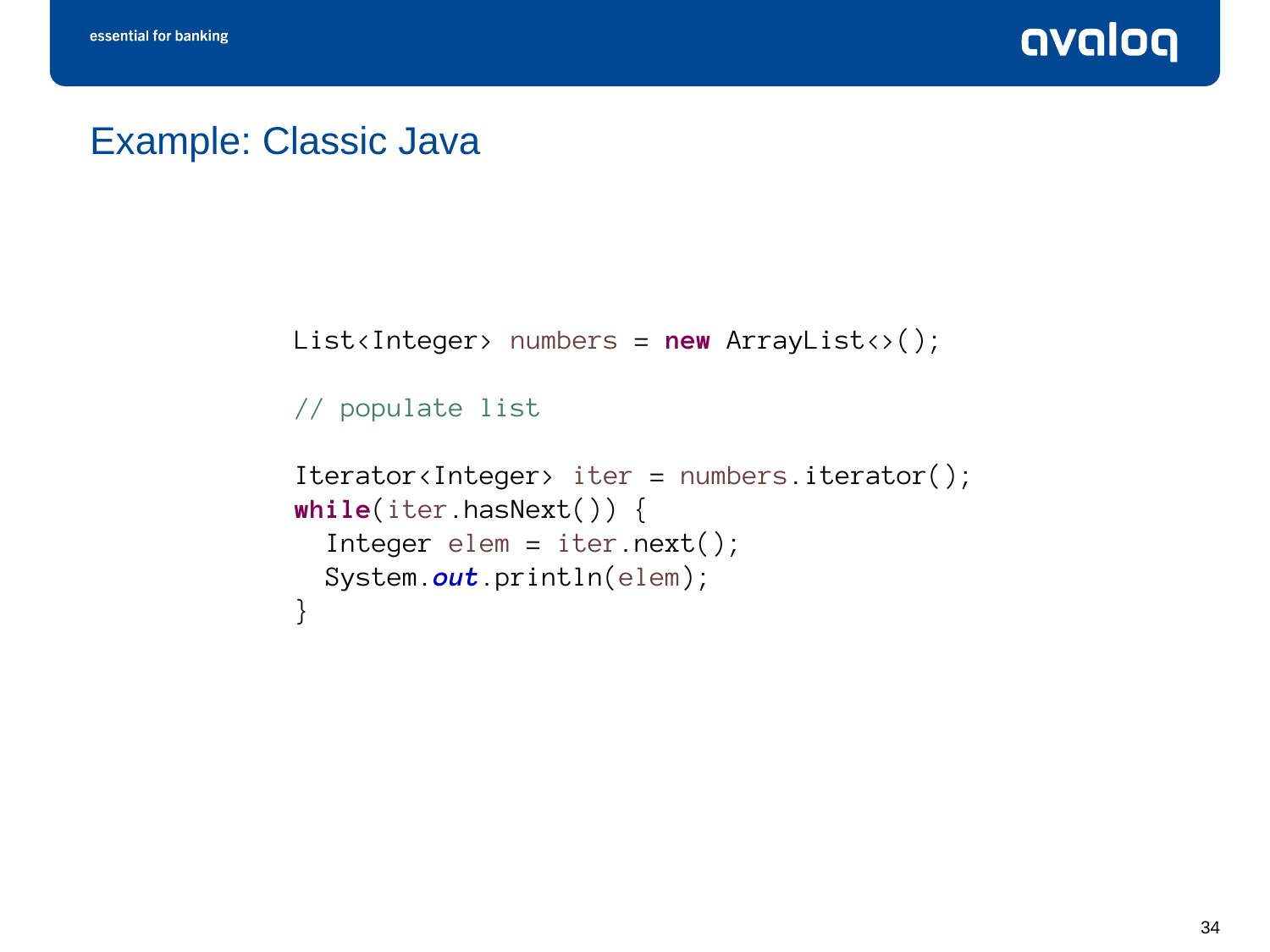

# Example: Classic Java

List<Integer> numbers = new ArrayList<>();

// populate list

Iterator<Integer> iter = numbers.iterator();
while(iter.hasNext()) {
  Integer elem = iter.next();
  System.out.println(elem);
}
34